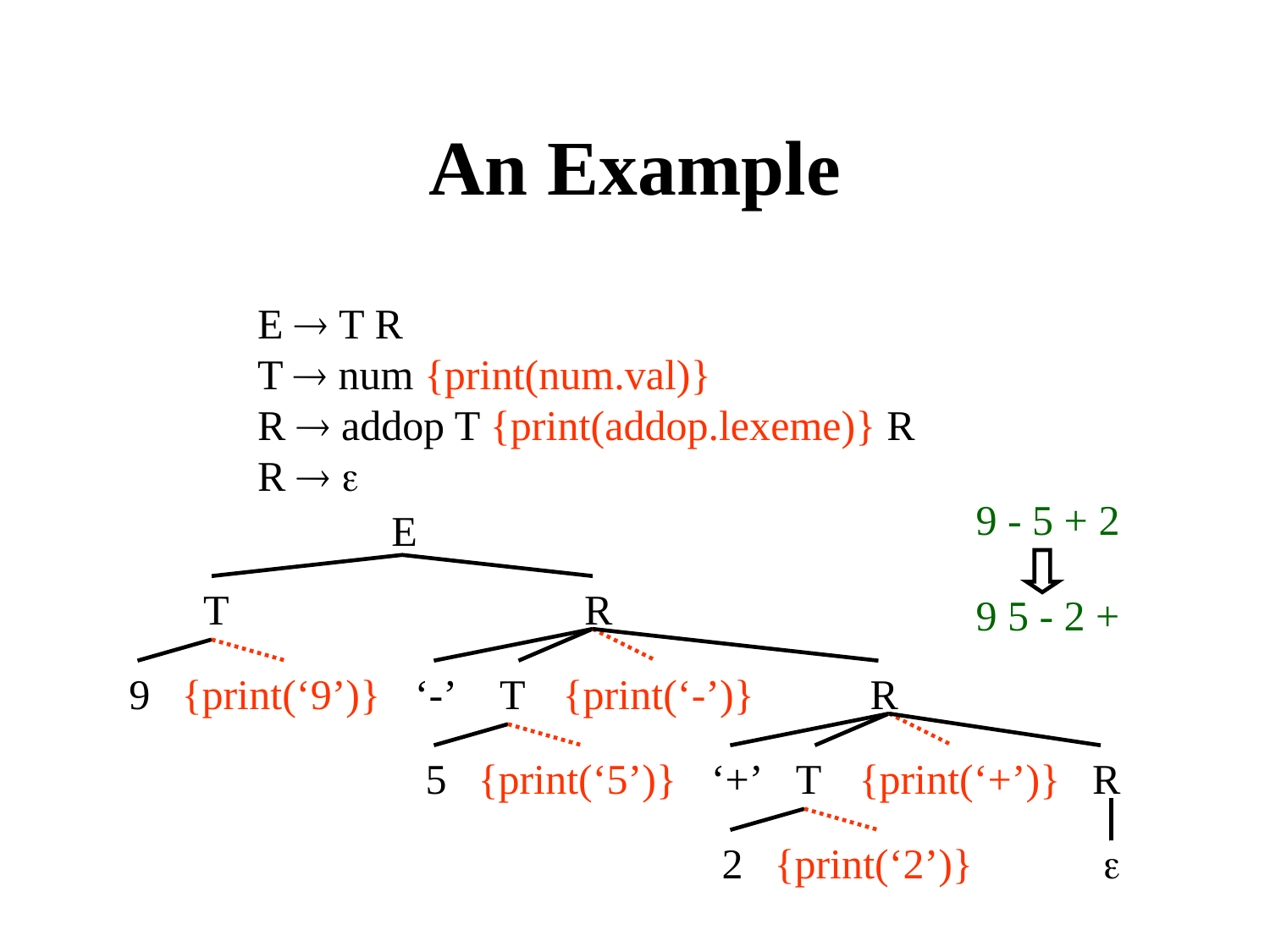

An Example
E → T R
T → num {print(num.val)}
R → addop T {print(addop.lexeme)} R
R → ε
9 - 5 + 2

9 5 - 2 +
E

T
R

9
{print(‘9’)}
‘-’
T
{print(‘-’)}
R

5
{print(‘5’)}
‘+’
T
{print(‘+’)}
R

2
{print(‘2’)}
 ε